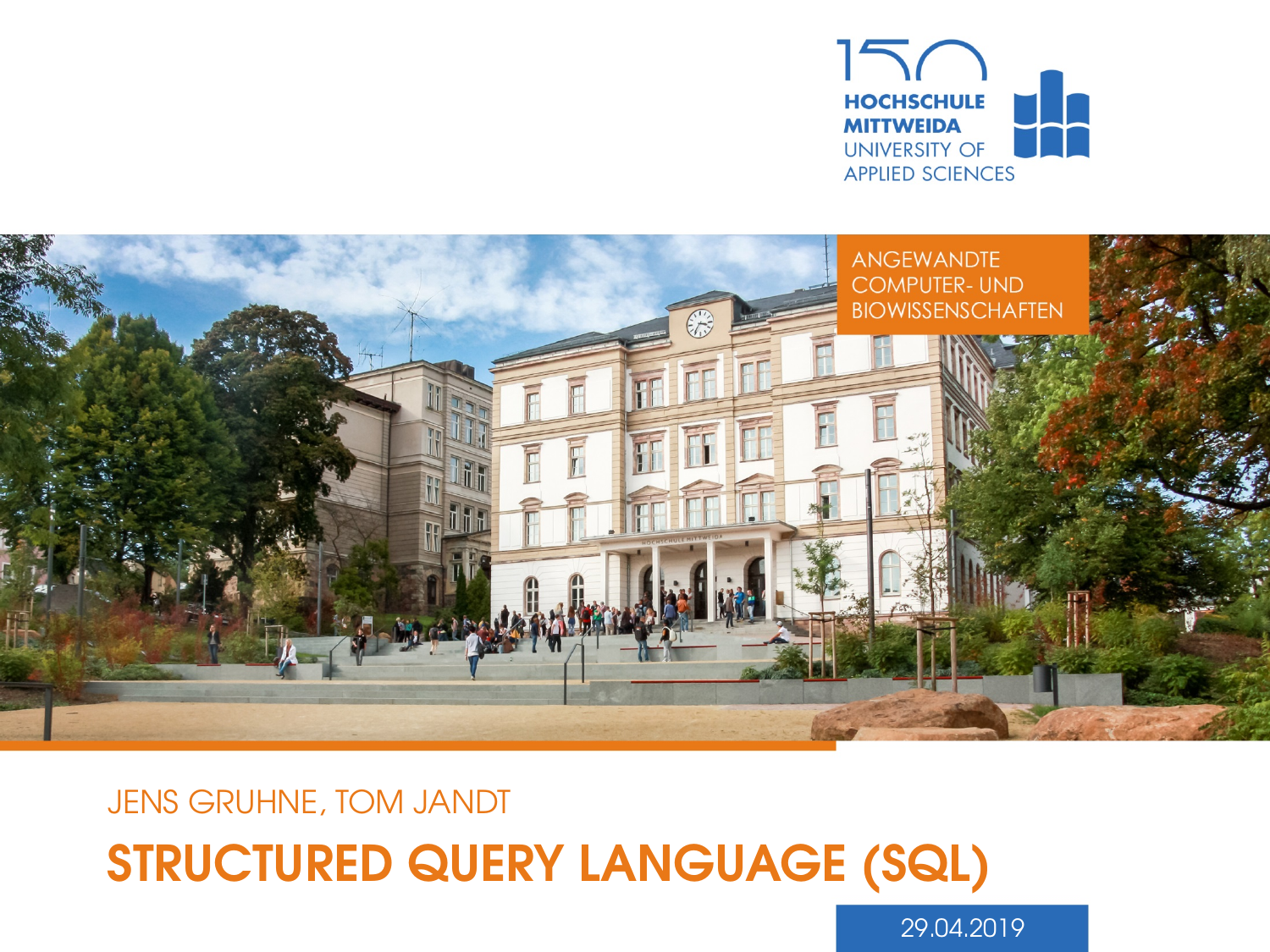

Jens Gruhne, Tom Jandt
# Structured Query Language (SQL)
29.04.2019